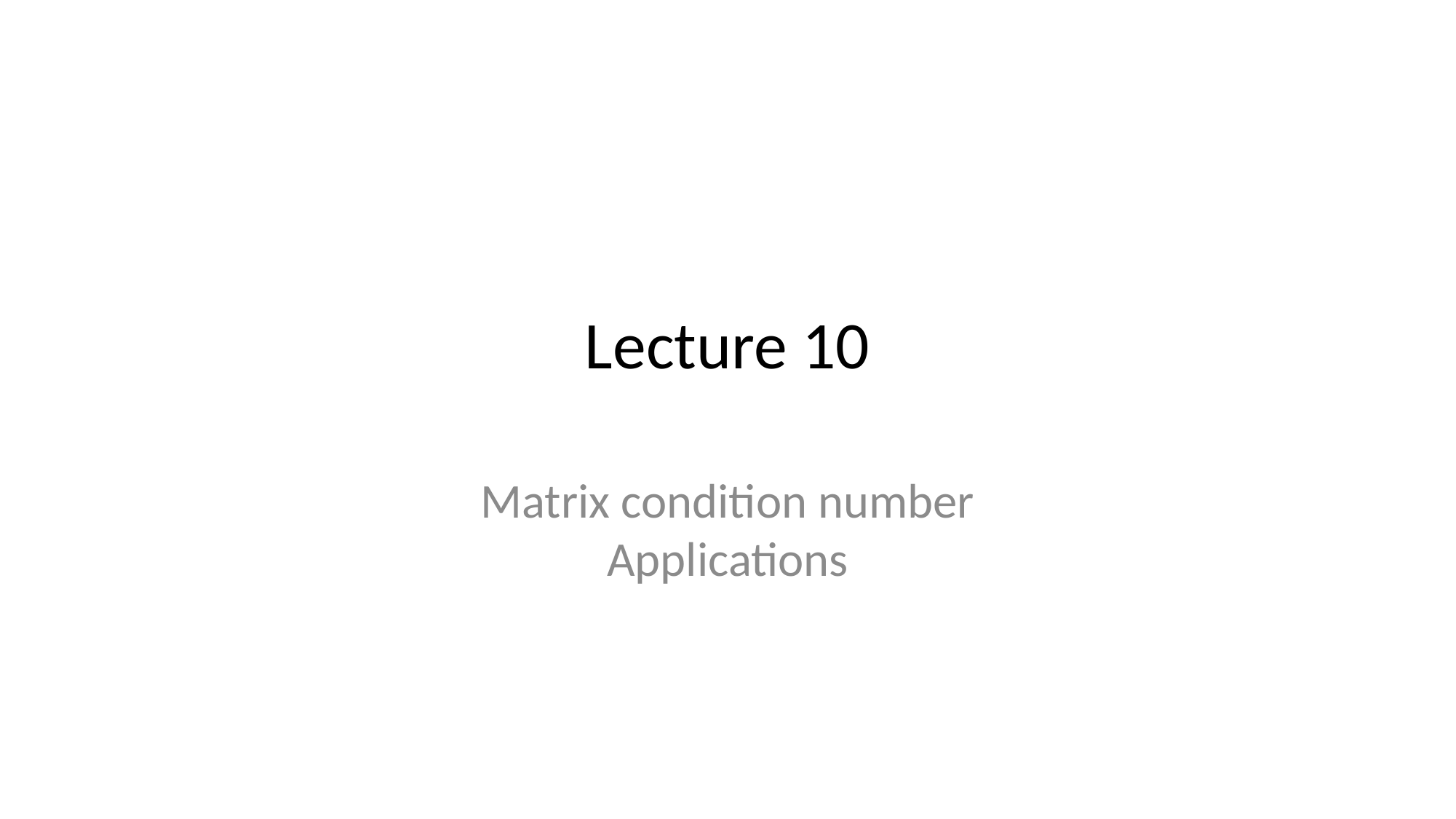

# Lecture 10
Matrix condition number
Applications